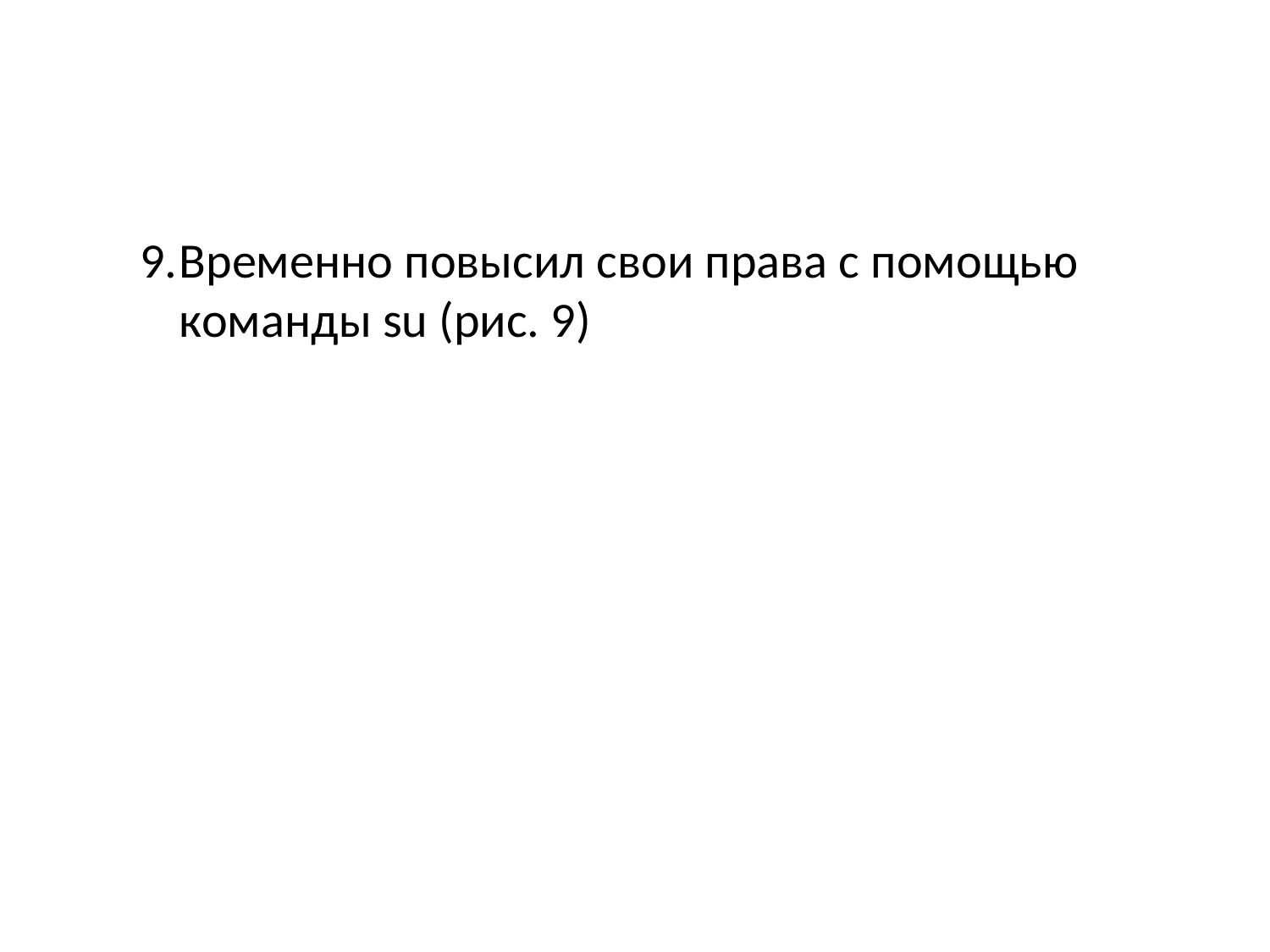

Временно повысил свои права с помощью команды su (рис. 9)